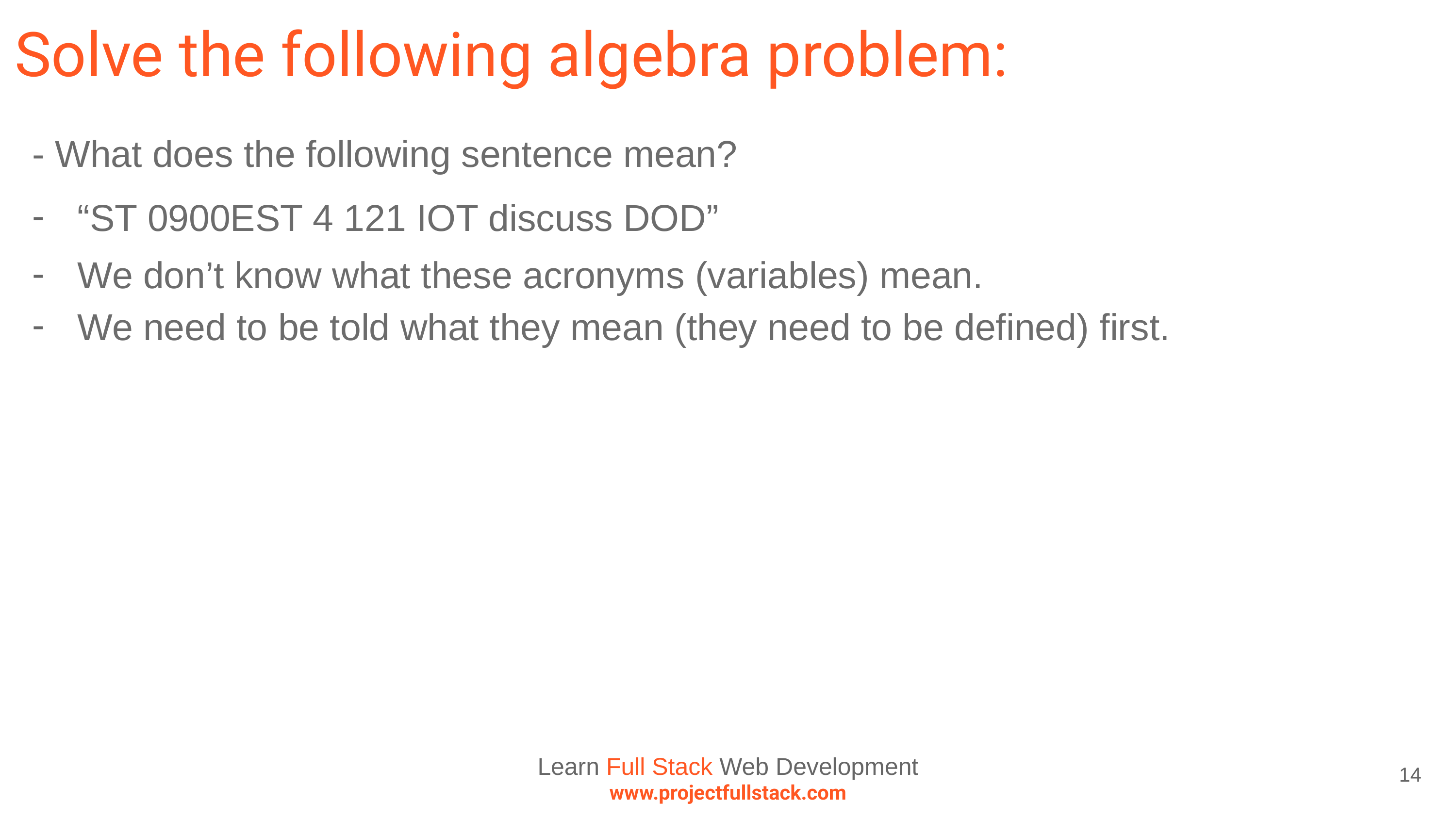

# Solve the following algebra problem:

- What does the following sentence mean?
“ST 0900EST 4 121 IOT discuss DOD”
We don’t know what these acronyms (variables) mean.
We need to be told what they mean (they need to be defined) first.

Learn Full Stack Web Development
www.projectfullstack.com
14